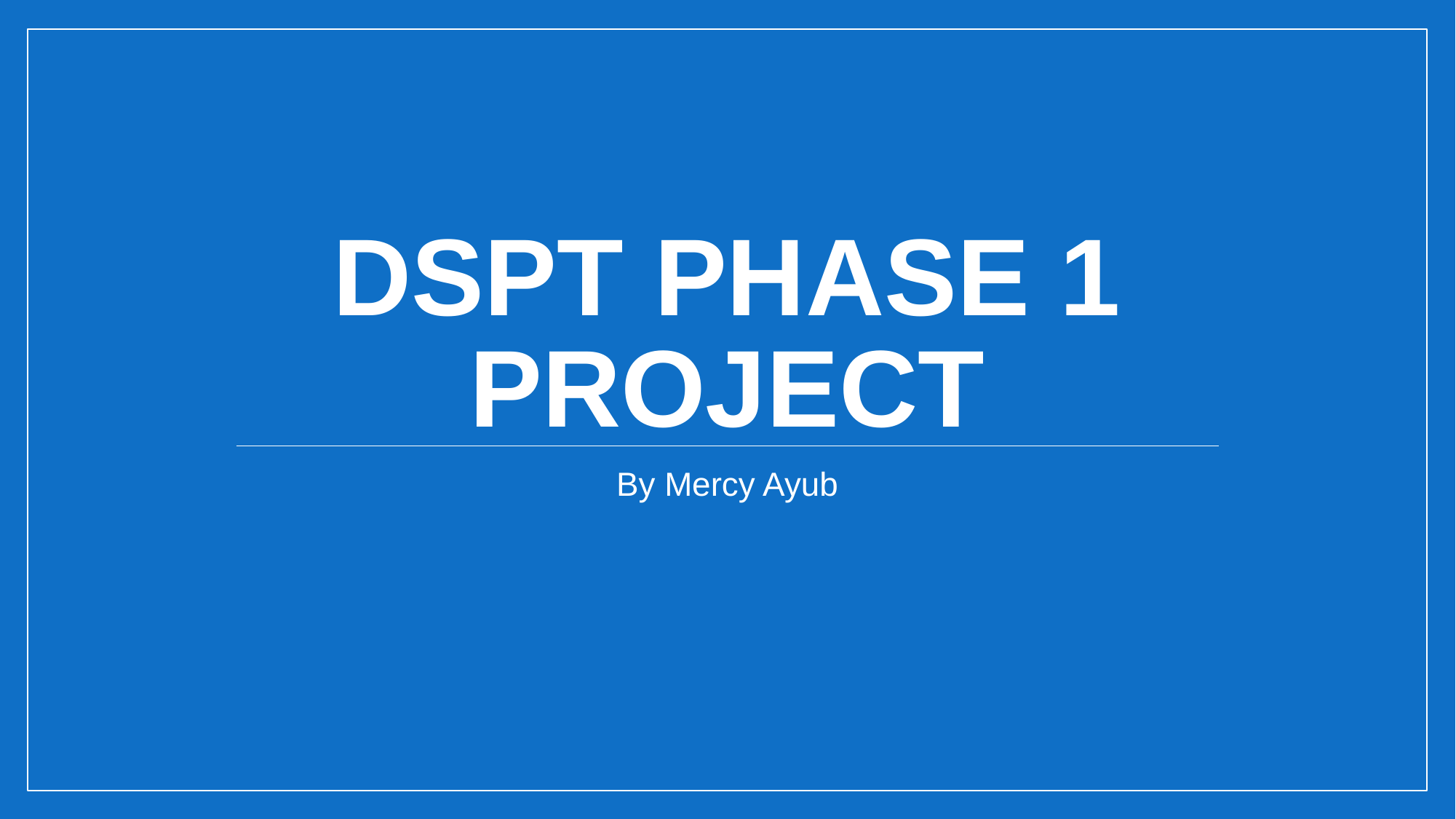

# Dspt Phase 1 Project
By Mercy Ayub